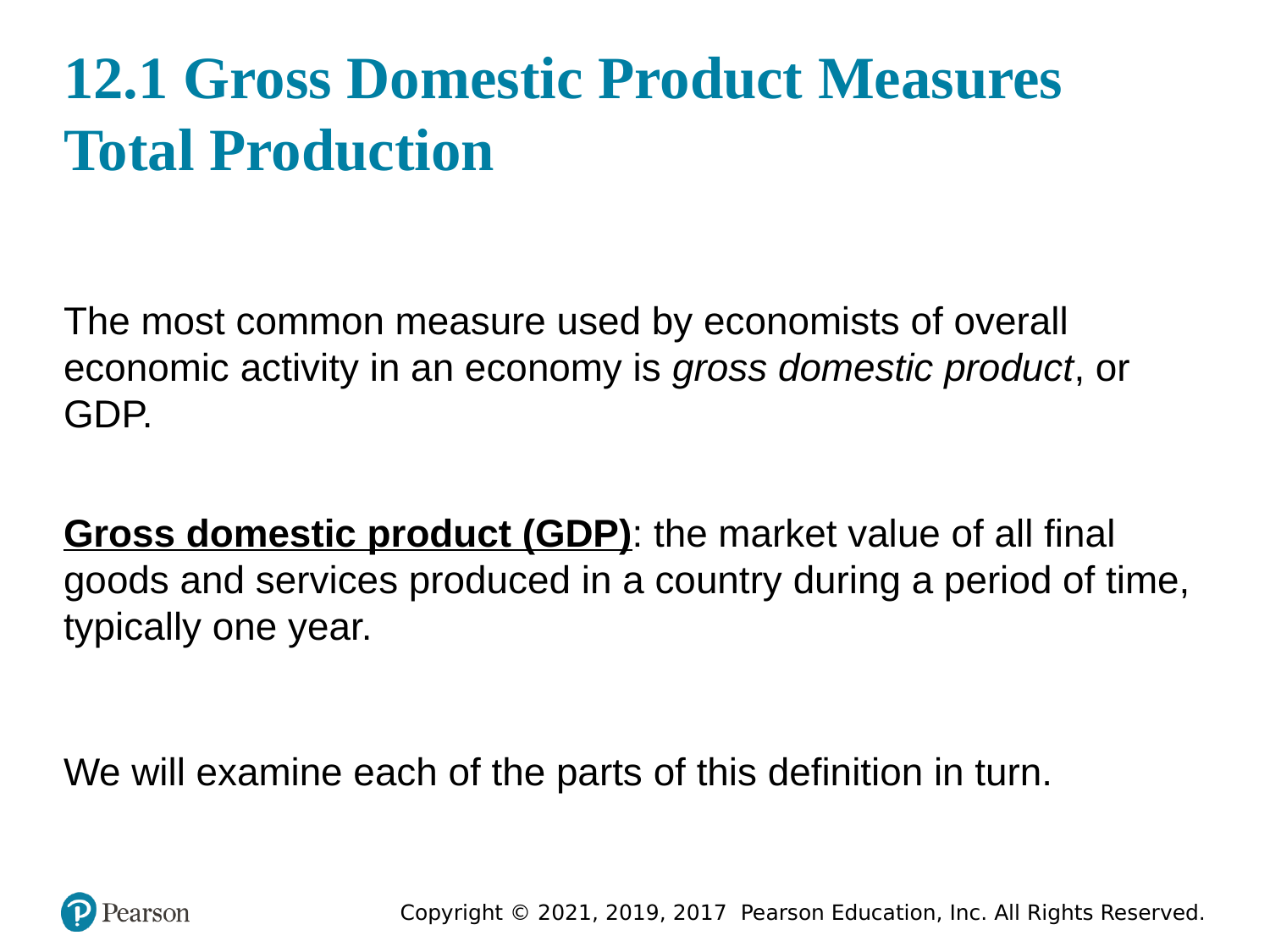

# 12.1 Gross Domestic Product Measures Total Production

The most common measure used by economists of overall economic activity in an economy is gross domestic product, or GDP.

Gross domestic product (GDP): the market value of all final goods and services produced in a country during a period of time, typically one year.

We will examine each of the parts of this definition in turn.